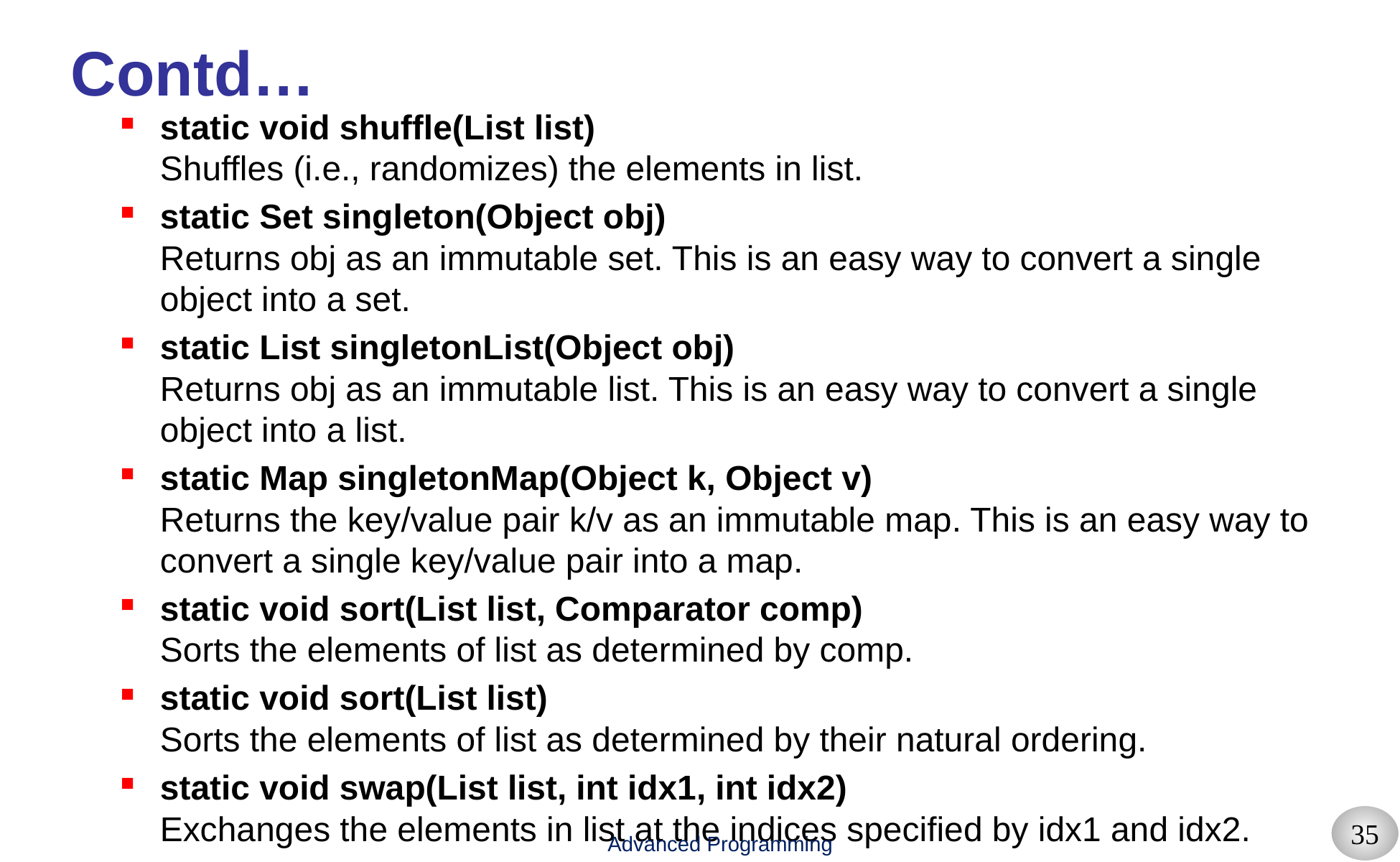

# Contd…
static void shuffle(List list)
Shuffles (i.e., randomizes) the elements in list.
static Set singleton(Object obj)
Returns obj as an immutable set. This is an easy way to convert a single object into a set.
static List singletonList(Object obj)
Returns obj as an immutable list. This is an easy way to convert a single object into a list.
static Map singletonMap(Object k, Object v)
Returns the key/value pair k/v as an immutable map. This is an easy way to convert a single key/value pair into a map.
static void sort(List list, Comparator comp)
Sorts the elements of list as determined by comp.
static void sort(List list)
Sorts the elements of list as determined by their natural ordering.
static void swap(List list, int idx1, int idx2)
Exchanges the elements in list at the indices specified by idx1 and idx2.

Advanced Programming